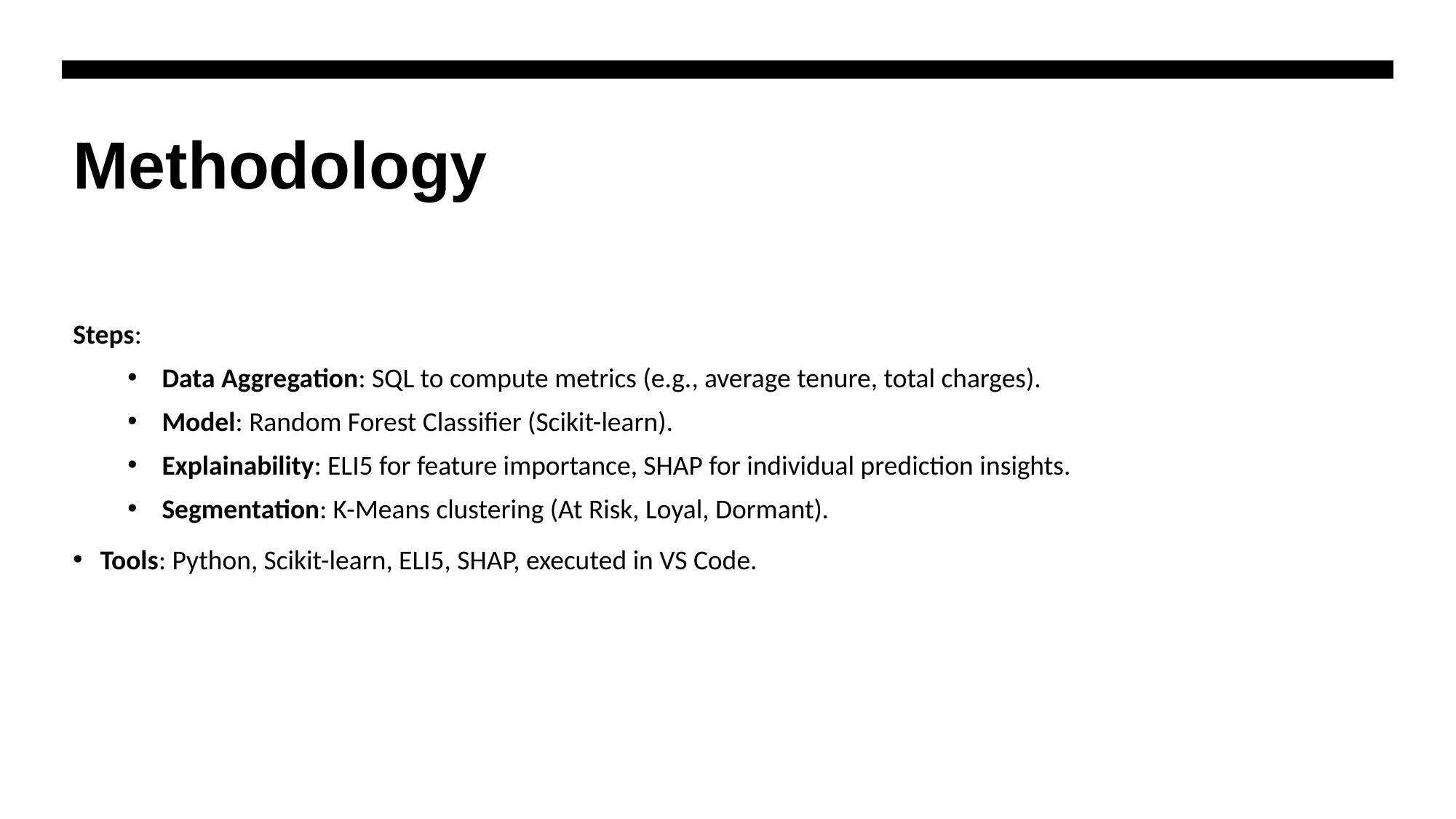

# Methodology
Steps:
Data Aggregation: SQL to compute metrics (e.g., average tenure, total charges).
Model: Random Forest Classifier (Scikit-learn).
Explainability: ELI5 for feature importance, SHAP for individual prediction insights.
Segmentation: K-Means clustering (At Risk, Loyal, Dormant).
Tools: Python, Scikit-learn, ELI5, SHAP, executed in VS Code.